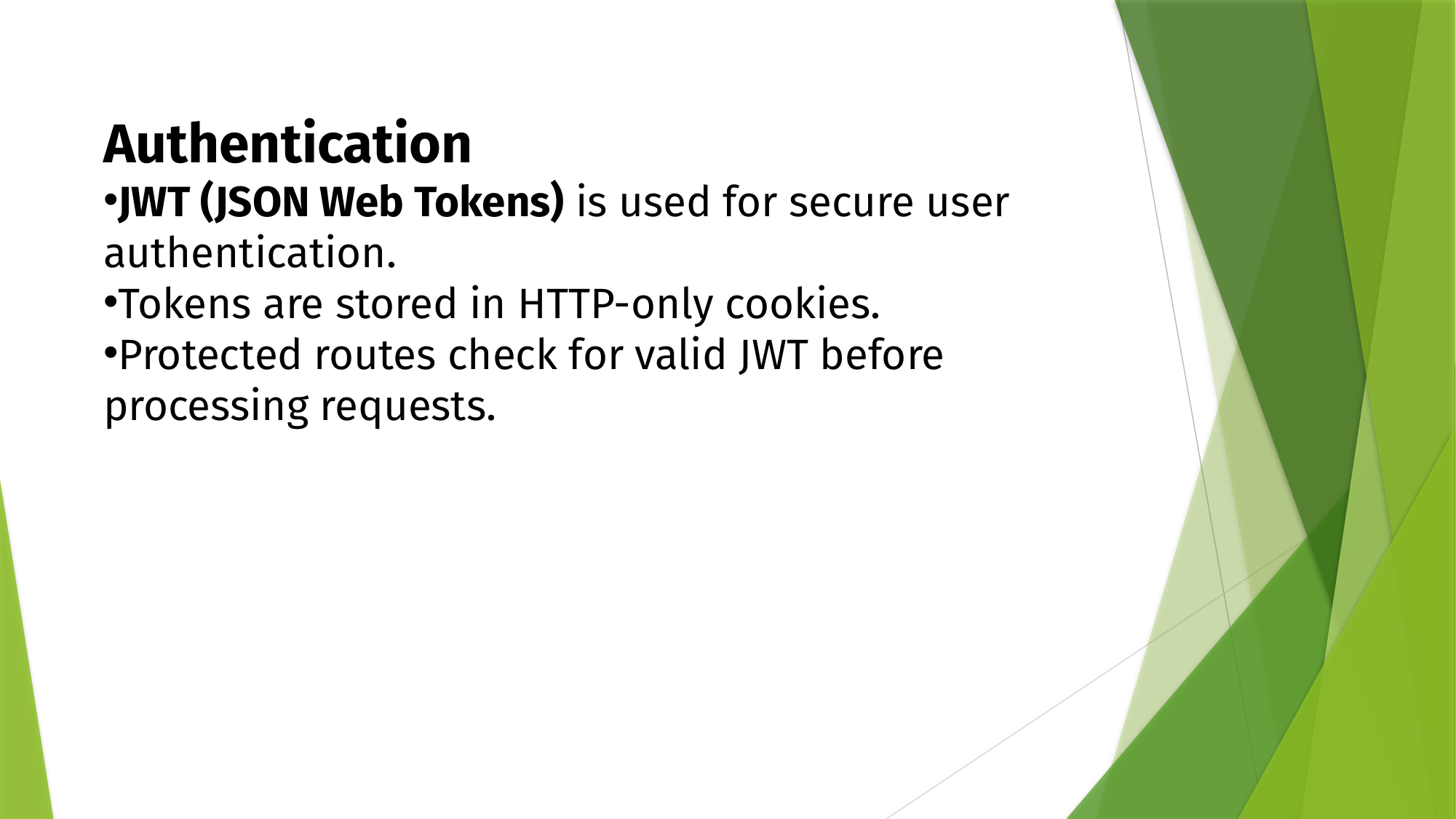

Authentication
JWT (JSON Web Tokens) is used for secure user authentication.
Tokens are stored in HTTP-only cookies.
Protected routes check for valid JWT before processing requests.